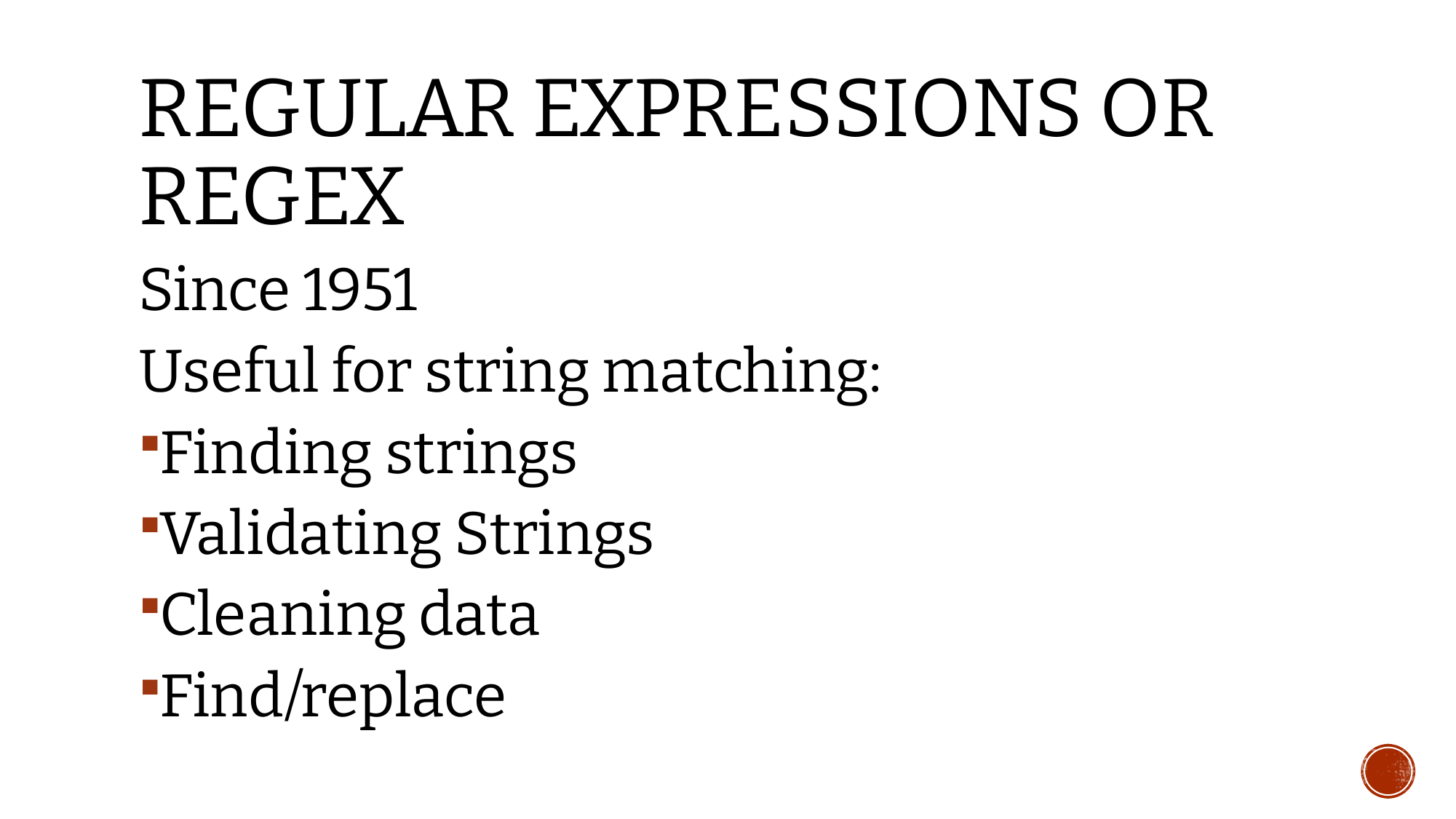

# Regular expressions or regex
Since 1951
Useful for string matching:
Finding strings
Validating Strings
Cleaning data
Find/replace